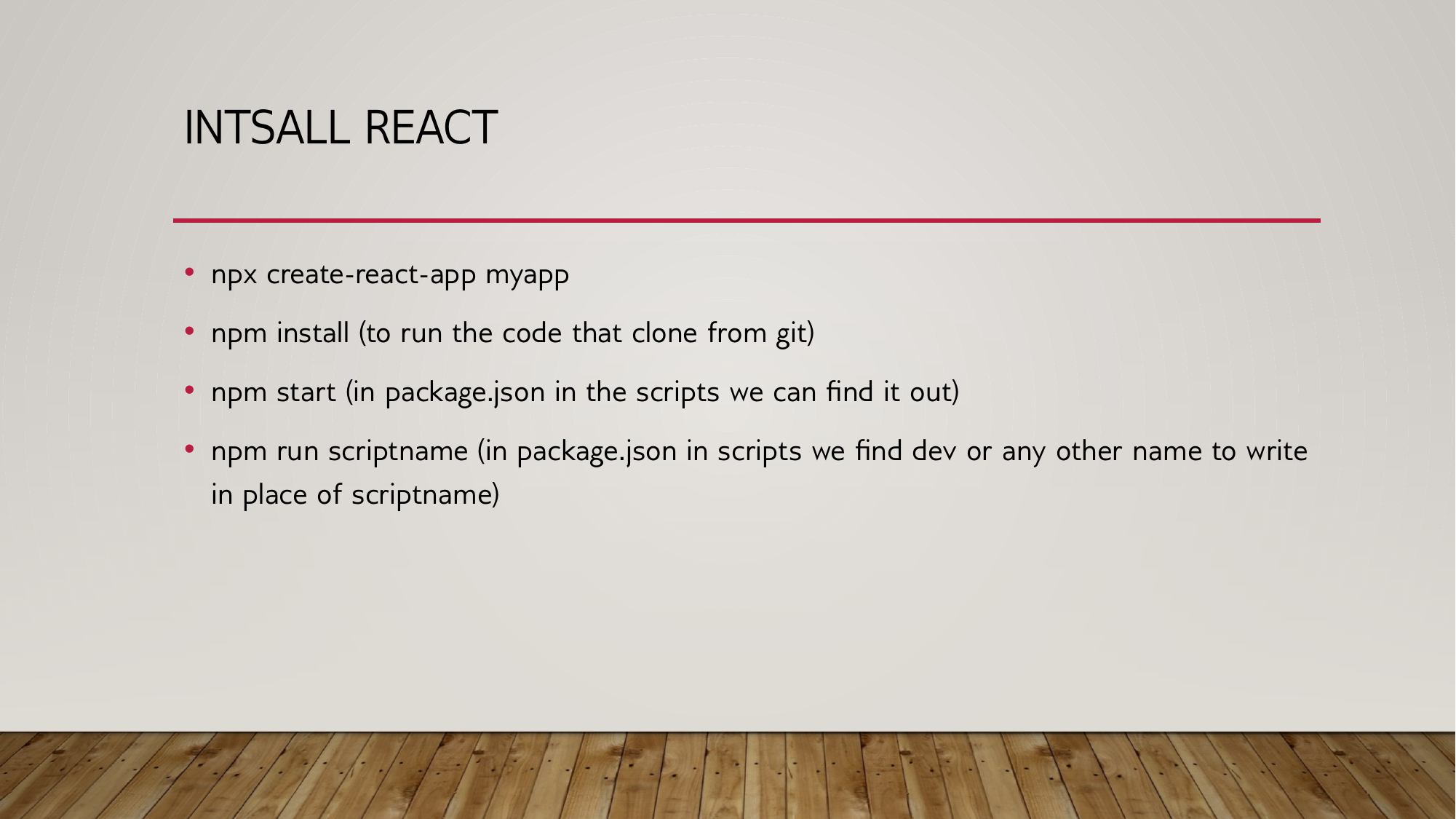

# Intsall React
npx create-react-app myapp
npm install (to run the code that clone from git)
npm start (in package.json in the scripts we can find it out)
npm run scriptname (in package.json in scripts we find dev or any other name to write in place of scriptname)